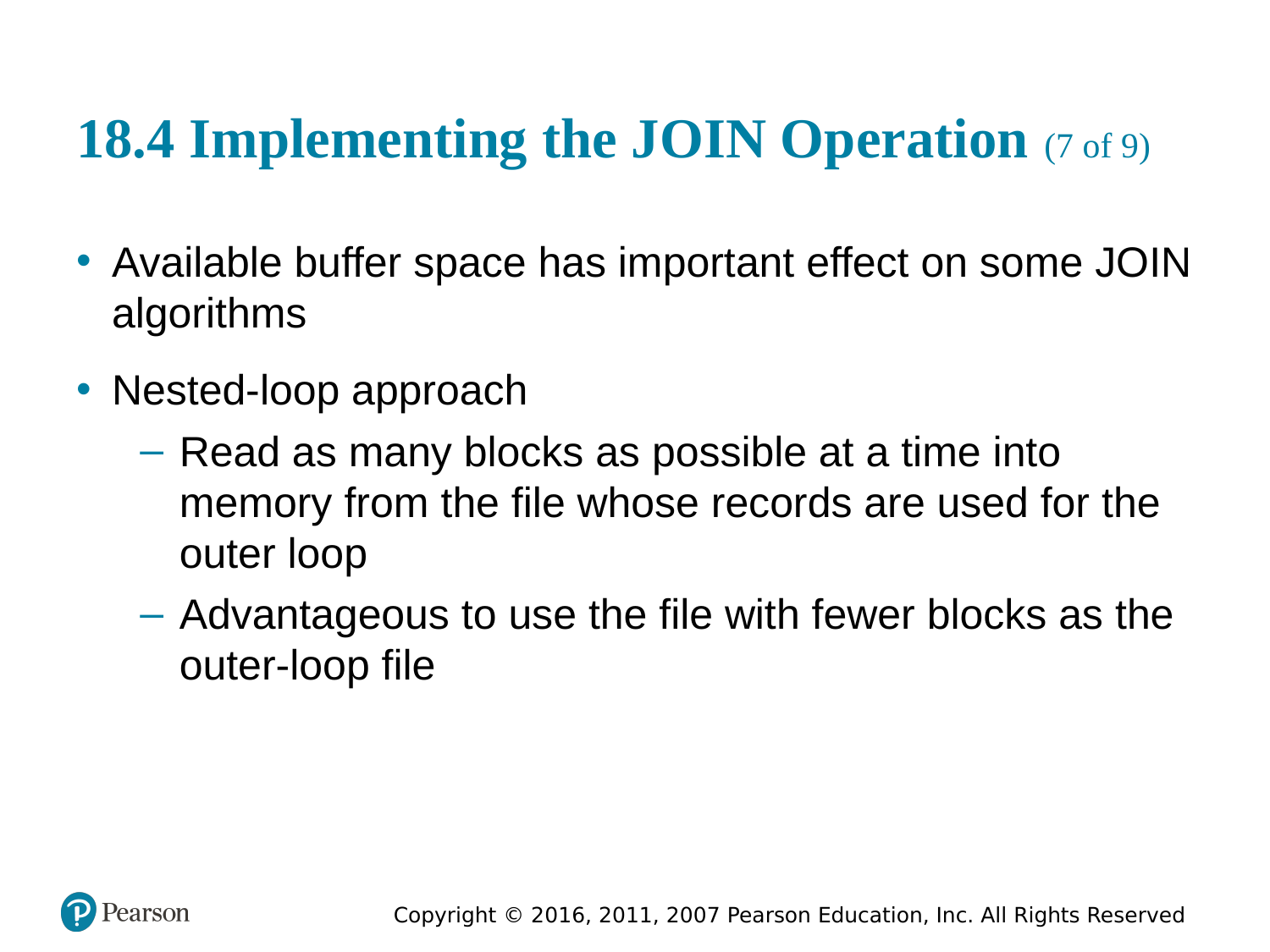

# 18.4 Implementing the JOIN Operation (7 of 9)
Available buffer space has important effect on some JOIN algorithms
Nested-loop approach
Read as many blocks as possible at a time into memory from the file whose records are used for the outer loop
Advantageous to use the file with fewer blocks as the outer-loop file